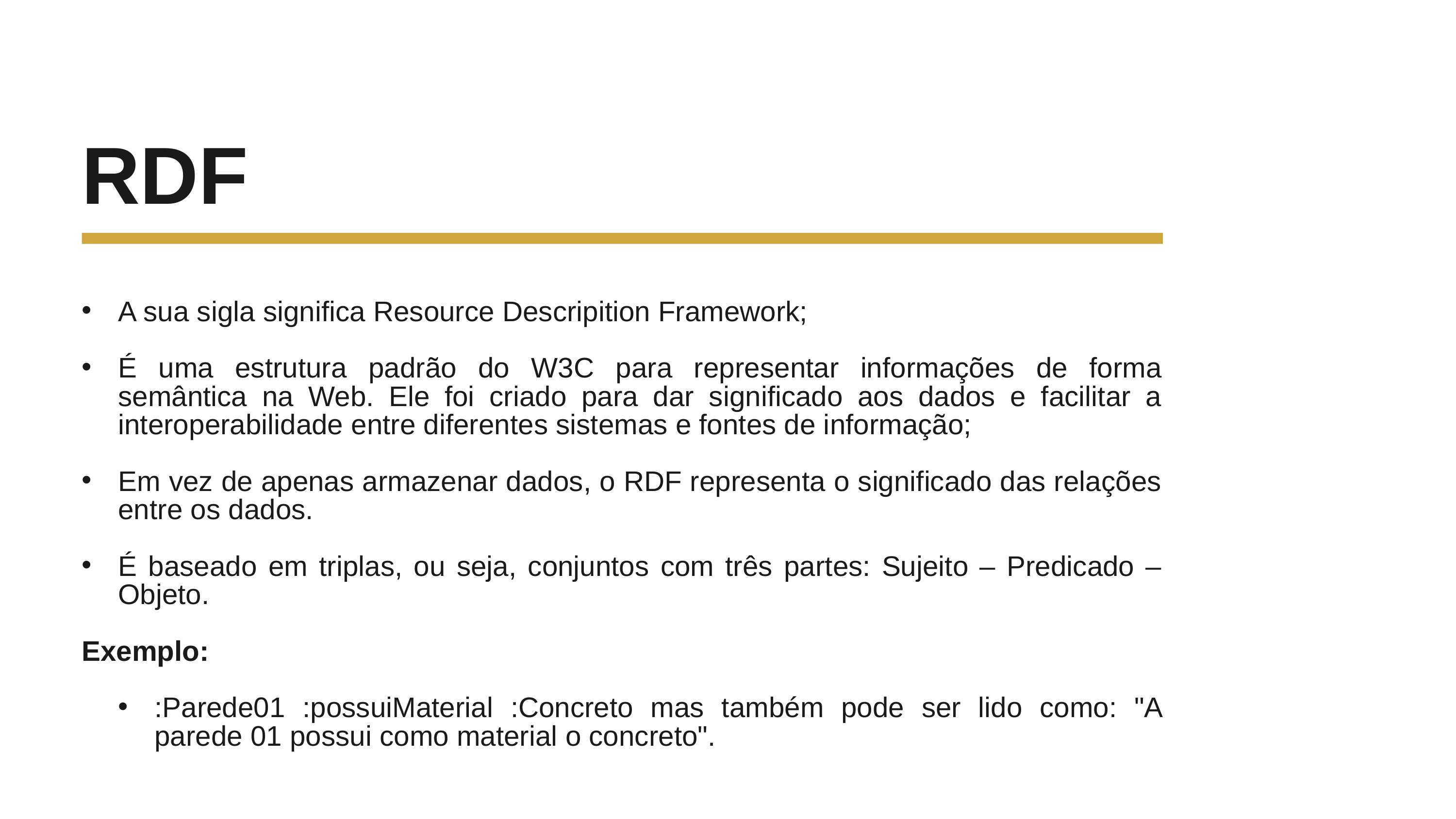

RDF

A sua sigla significa Resource Descripition Framework;

É uma estrutura padrão do W3C para representar informações de forma semântica na Web. Ele foi criado para dar significado aos dados e facilitar a interoperabilidade entre diferentes sistemas e fontes de informação;

Em vez de apenas armazenar dados, o RDF representa o significado das relações entre os dados.

É baseado em triplas, ou seja, conjuntos com três partes: Sujeito – Predicado – Objeto.

Exemplo:

:Parede01 :possuiMaterial :Concreto mas também pode ser lido como: "A parede 01 possui como material o concreto".